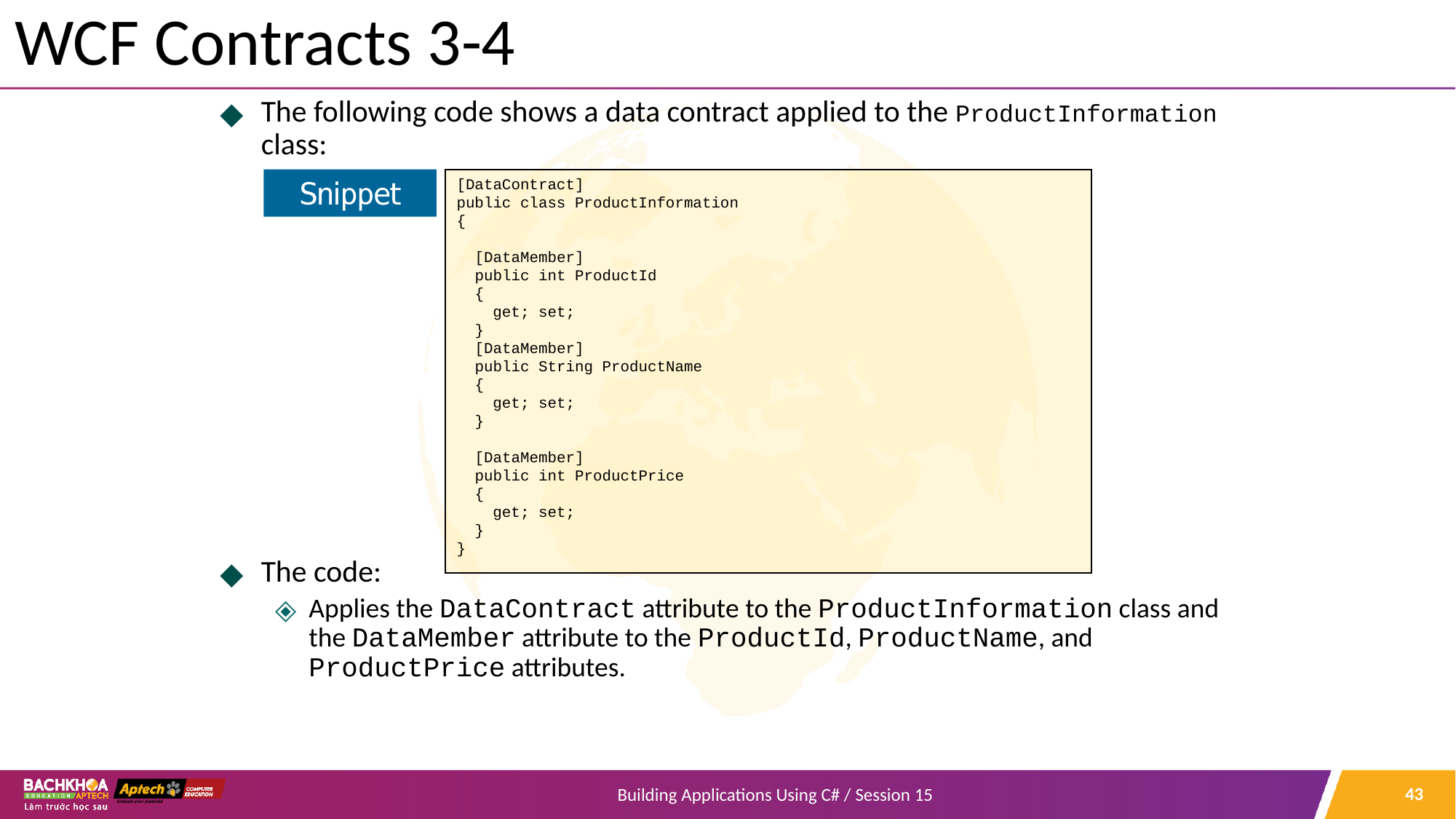

# WCF Contracts 3-4
The following code shows a data contract applied to the ProductInformation class:

The code:
Applies the DataContract attribute to the ProductInformation class and the DataMember attribute to the ProductId, ProductName, and ProductPrice attributes.

[DataContract]
public class ProductInformation
{

  [DataMember]
  public int ProductId
  {
    get; set;
  }
  [DataMember]
  public String ProductName
  {
    get; set;
  }

  [DataMember]
  public int ProductPrice
  {
    get; set;
  }
}
Snippet
43
Building Applications Using C# / Session 15